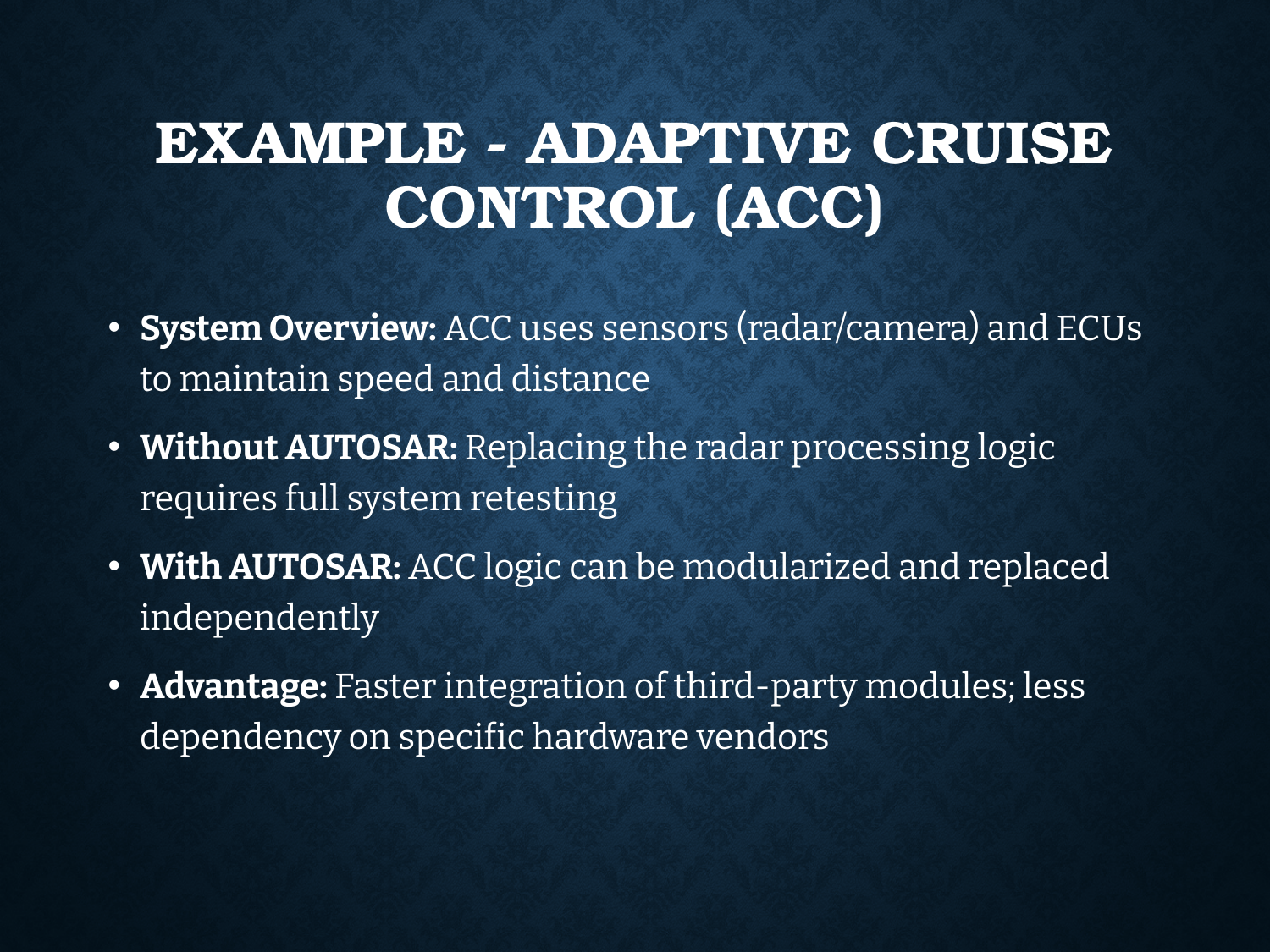

# Example - Adaptive Cruise Control (ACC)
System Overview: ACC uses sensors (radar/camera) and ECUs to maintain speed and distance
Without AUTOSAR: Replacing the radar processing logic requires full system retesting
With AUTOSAR: ACC logic can be modularized and replaced independently
Advantage: Faster integration of third-party modules; less dependency on specific hardware vendors